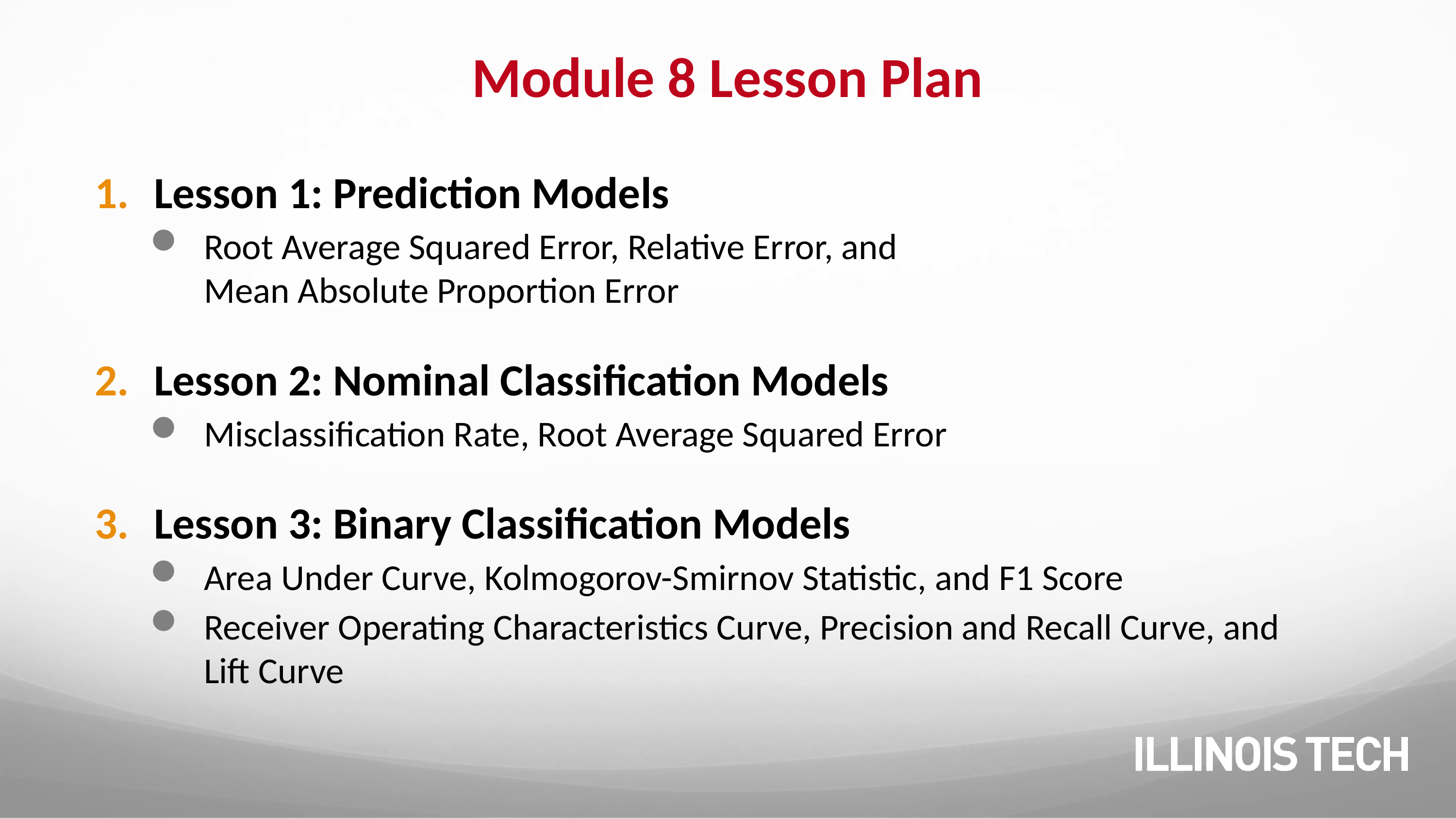

# Module 8 Lesson Plan
Lesson 1: Prediction Models
Root Average Squared Error, Relative Error, and
Mean Absolute Proportion Error
Lesson 2: Nominal Classification Models
Misclassification Rate, Root Average Squared Error
Lesson 3: Binary Classification Models
Area Under Curve, Kolmogorov-Smirnov Statistic, and F1 Score
Receiver Operating Characteristics Curve, Precision and Recall Curve, and
Lift Curve